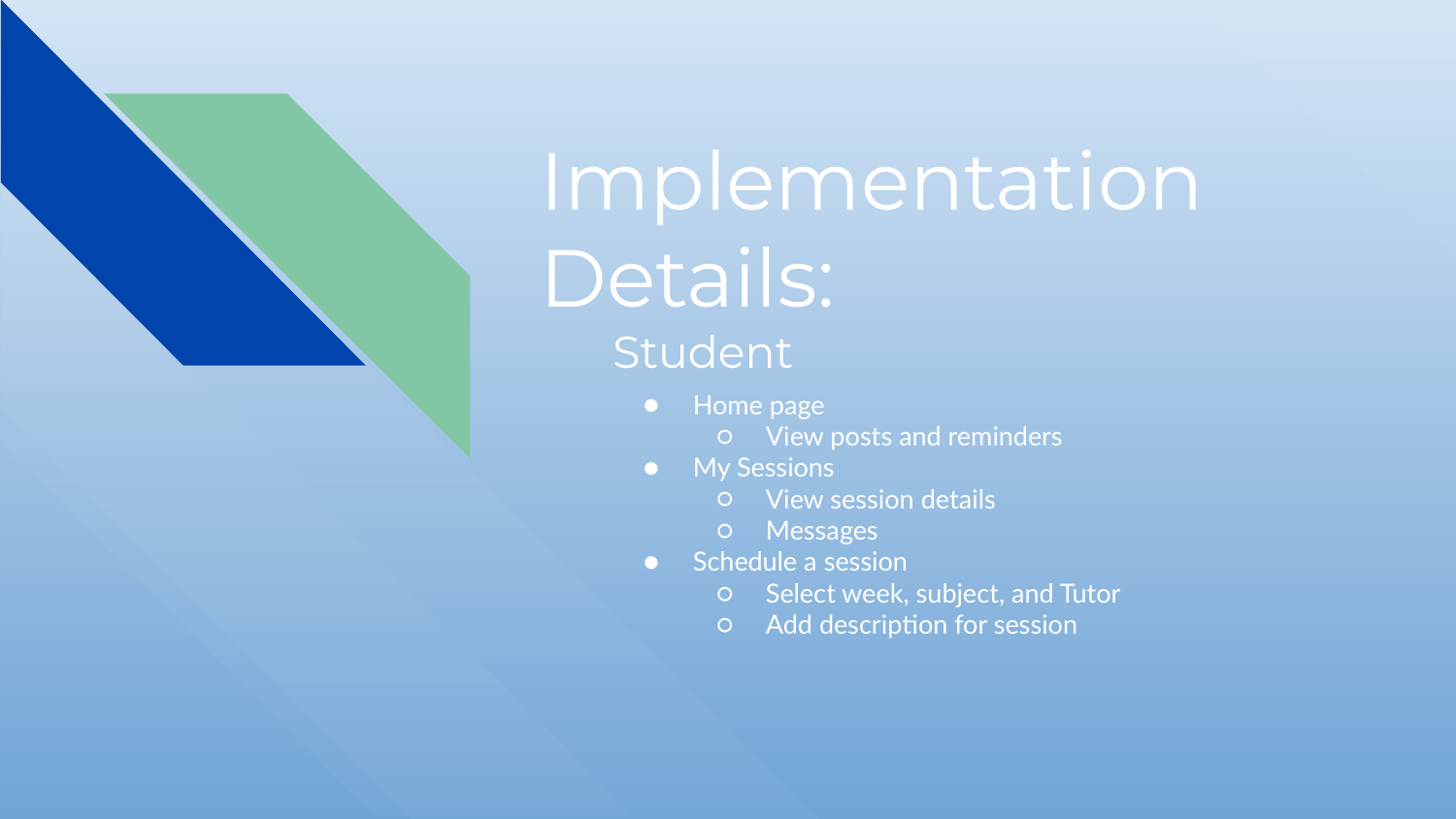

# Implementation
Details:
Student
Home page
View posts and reminders
My Sessions
View session details
Messages
Schedule a session
Select week, subject, and Tutor
Add description for session